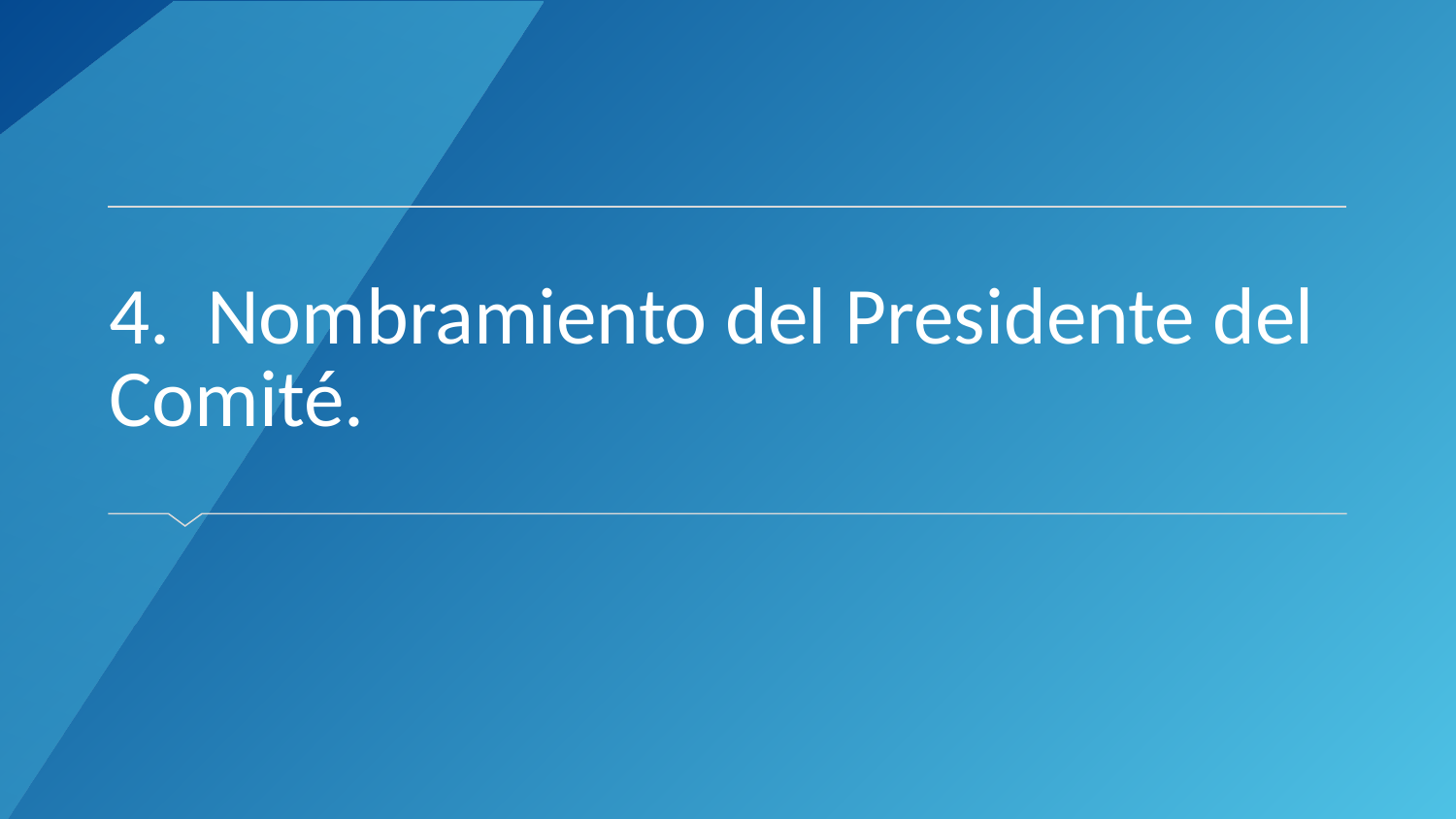

# 4.  Nombramiento del Presidente del Comité.